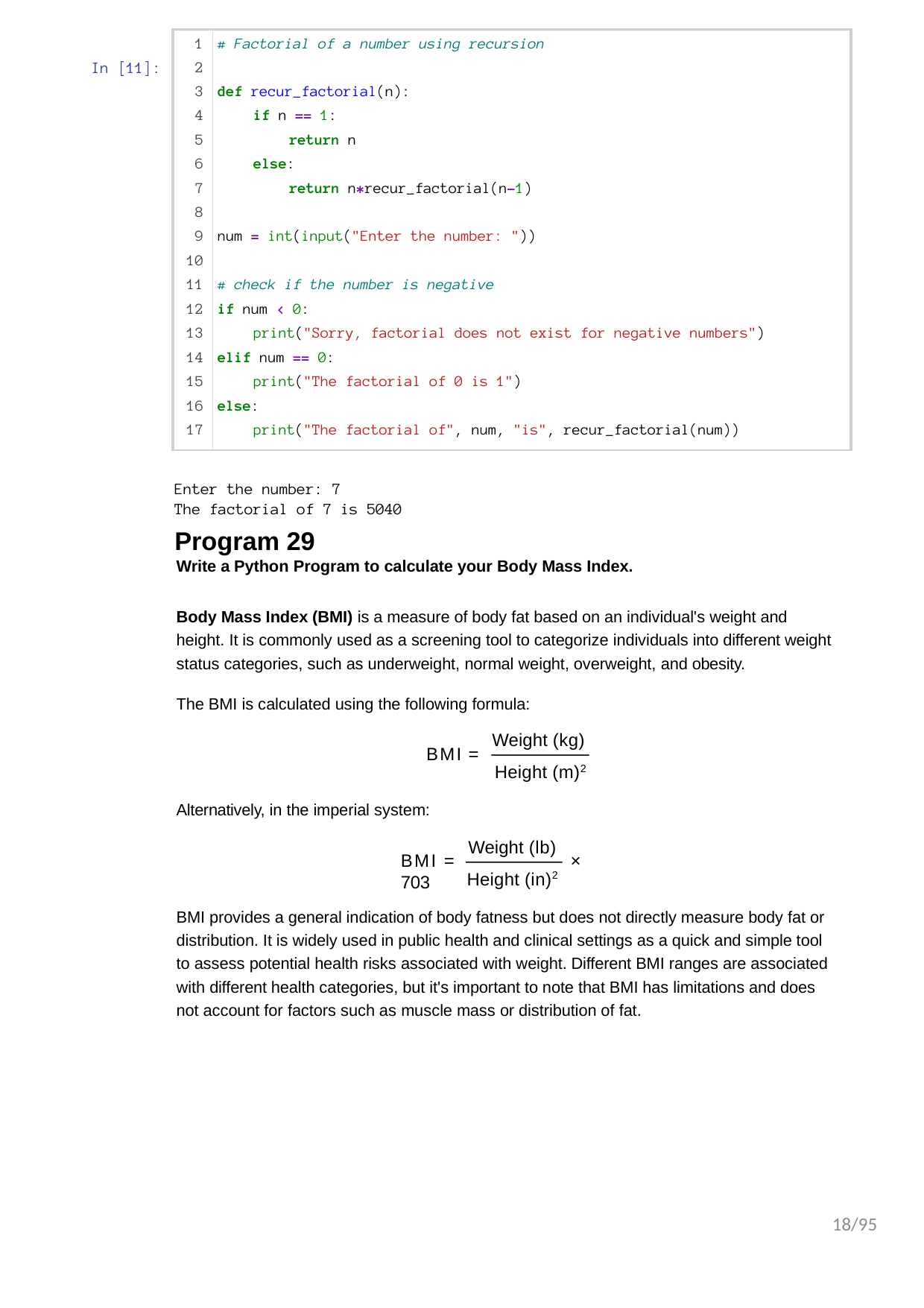

| 1 | # Factorial of a number using recursion |
| --- | --- |
| 2 |  |
| 3 | def recur\_factorial(n): |
| 4 | if n == 1: |
| 5 | return n |
| 6 | else: |
| 7 | return n\*recur\_factorial(n-1) |
| 8 |  |
| 9 | num = int(input("Enter the number: ")) |
| 10 |  |
| 11 | # check if the number is negative |
| 12 | if num < 0: |
| 13 | print("Sorry, factorial does not exist for negative numbers") |
| 14 | elif num == 0: |
| 15 | print("The factorial of 0 is 1") |
| 16 | else: |
| 17 | print("The factorial of", num, "is", recur\_factorial(num)) |
In [11]:
Enter the number: 7
The factorial of 7 is 5040
Program 29
Write a Python Program to calculate your Body Mass Index.

Body Mass Index (BMI) is a measure of body fat based on an individual's weight and  height. It is commonly used as a screening tool to categorize individuals into different weight  status categories, such as underweight, normal weight, overweight, and obesity.

The BMI is calculated using the following formula:
Weight (kg)
BMI =

Height (m)2
Alternatively, in the imperial system:
Weight (lb)
BMI =	× 703

Height (in)2
BMI provides a general indication of body fatness but does not directly measure body fat or  distribution. It is widely used in public health and clinical settings as a quick and simple tool  to assess potential health risks associated with weight. Different BMI ranges are associated  with different health categories, but it's important to note that BMI has limitations and does  not account for factors such as muscle mass or distribution of fat.
18/95